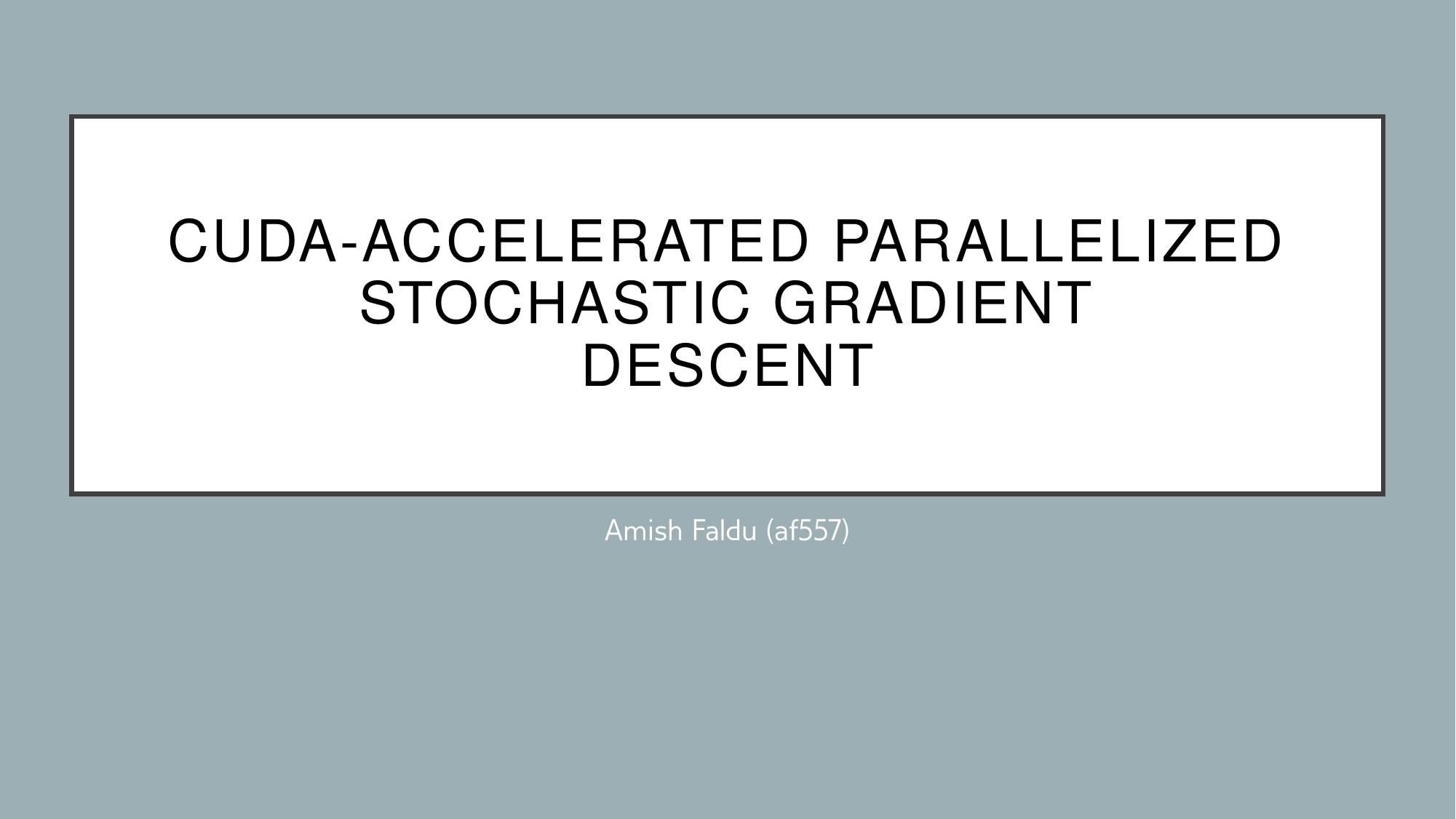

# CUDA-Accelerated Parallelized Stochastic Gradient Descent
Amish Faldu (af557)